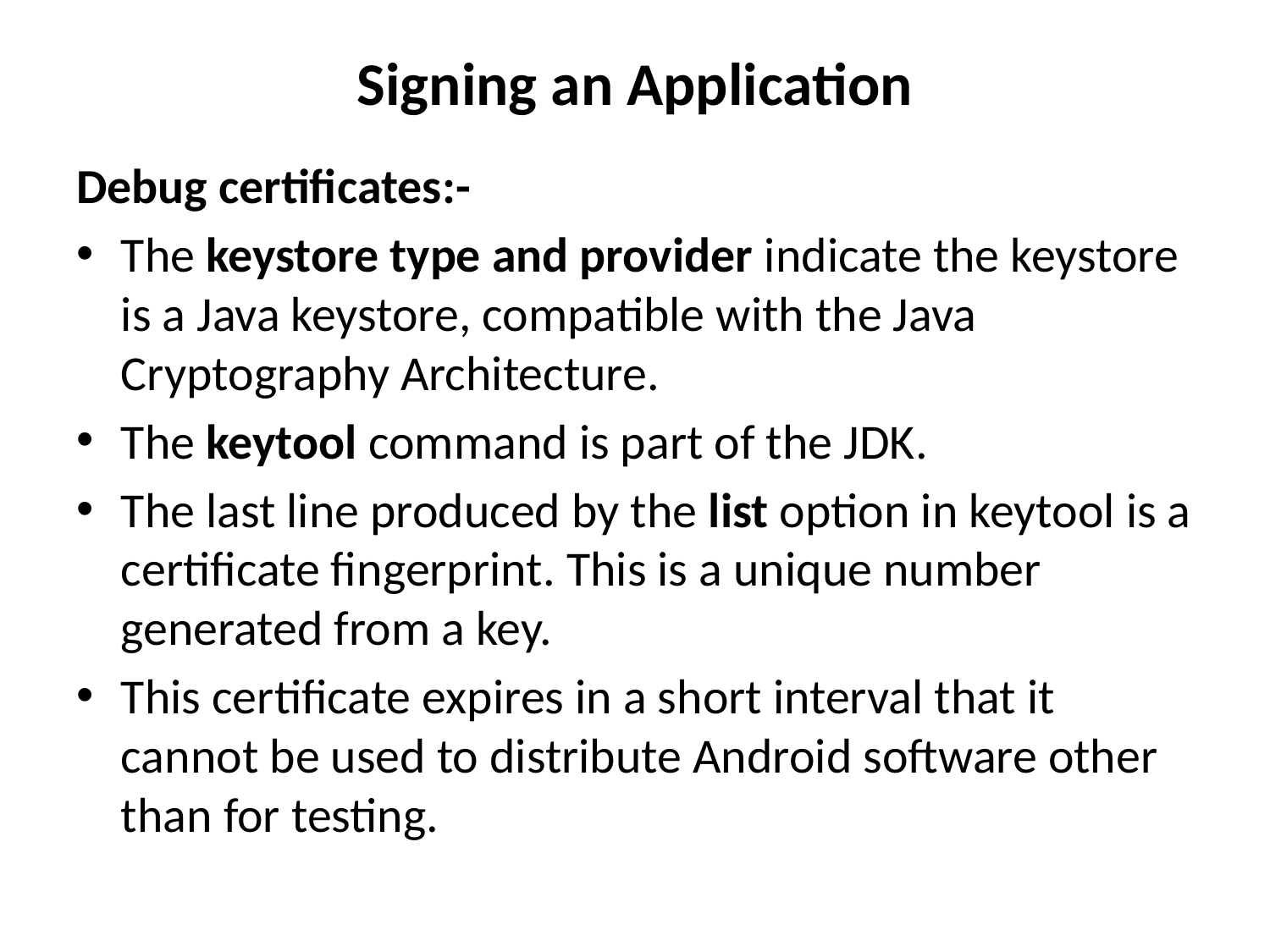

# Signing an Application
Debug certificates:-
The keystore type and provider indicate the keystore is a Java keystore, compatible with the Java Cryptography Architecture.
The keytool command is part of the JDK.
The last line produced by the list option in keytool is a certificate fingerprint. This is a unique number generated from a key.
This certificate expires in a short interval that it cannot be used to distribute Android software other than for testing.